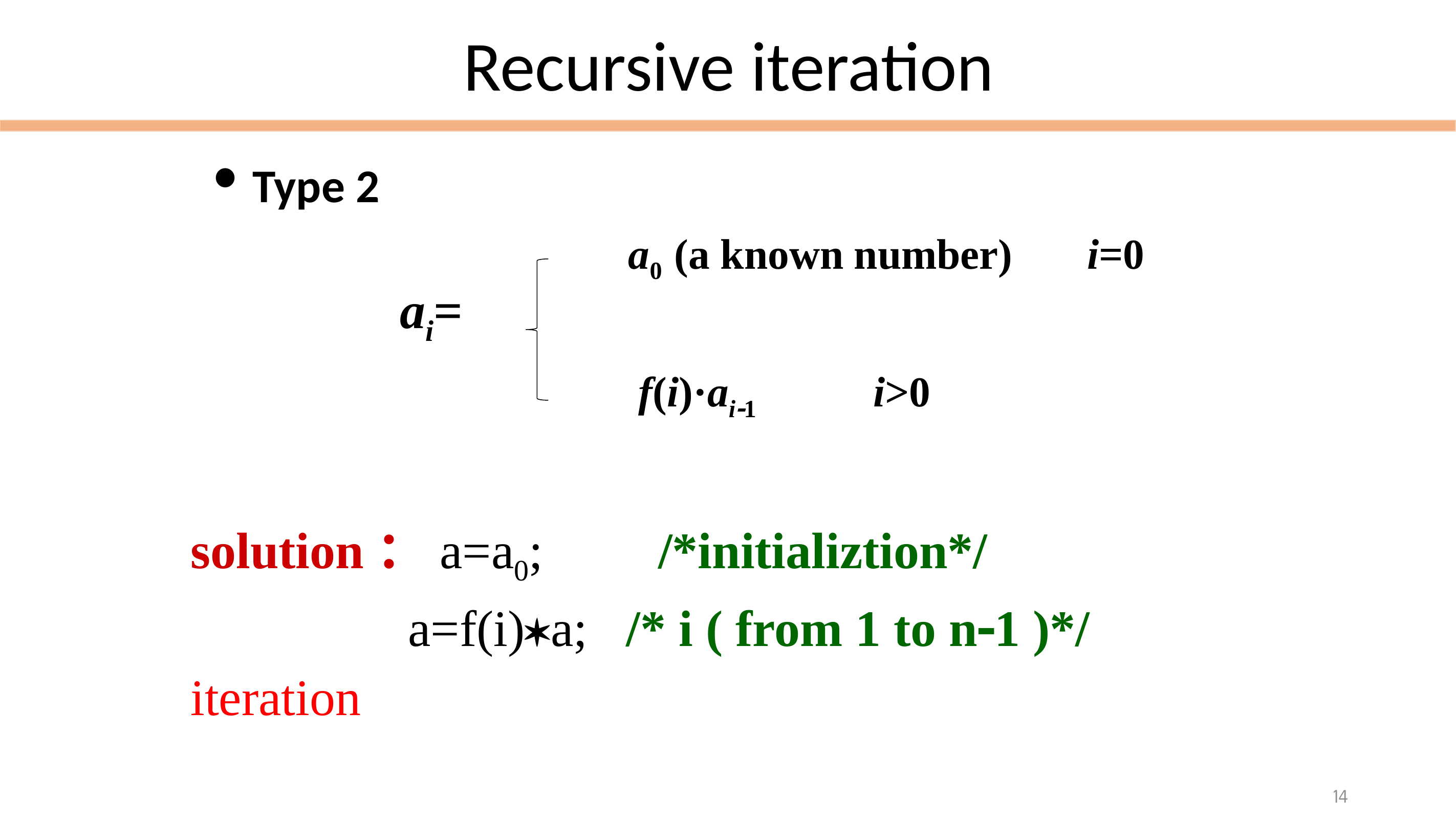

# Recursive iteration
Type 2
a0  (a known number)       i=0

ai=
f(i)·ai−1           i>0
solution：a=a0;         /*initializtion*/
                 a=f(i)∗a;   /* i ( from 1 to n−1 )*/
iteration
14